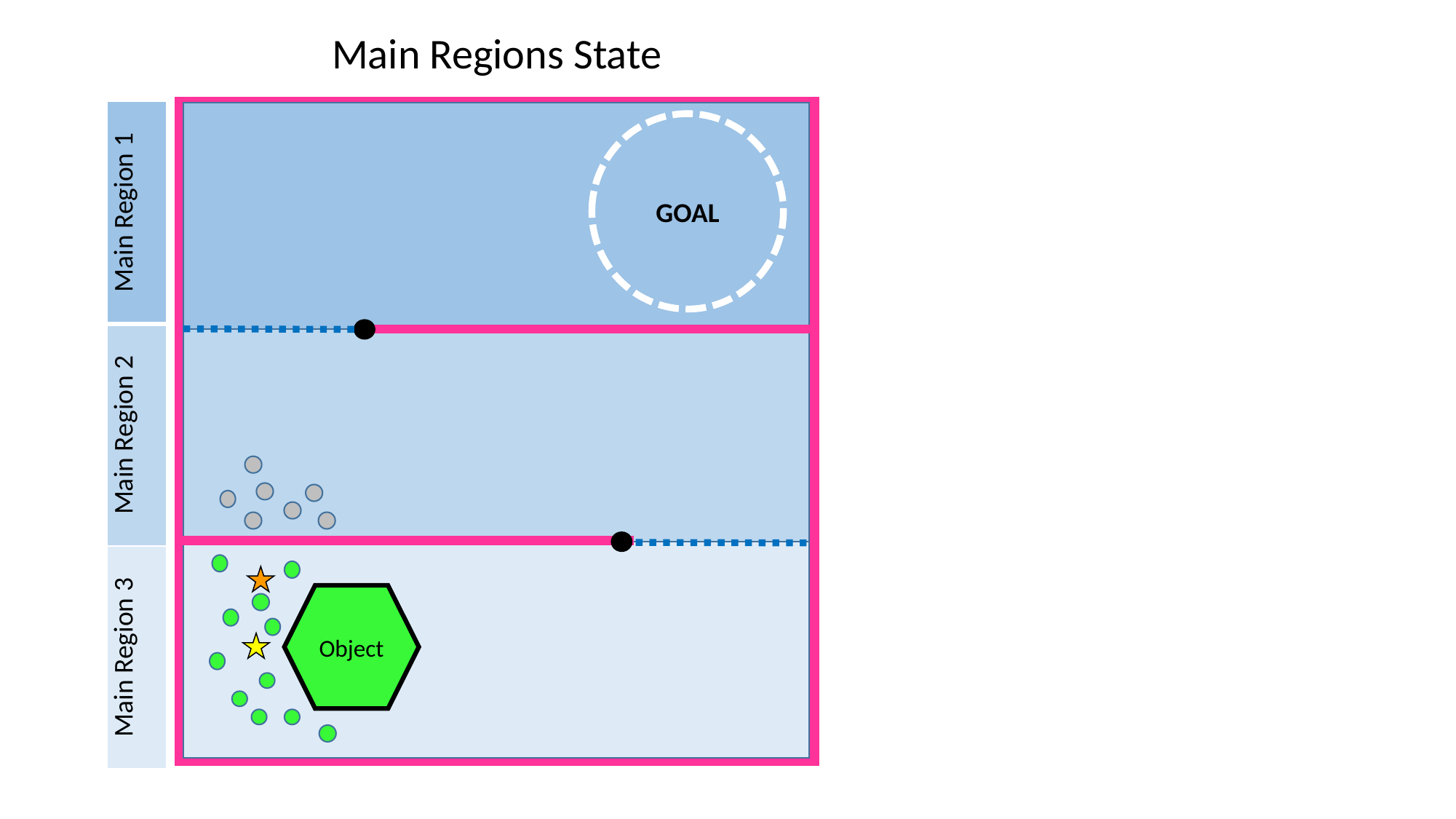

| Main Regions State |
| --- |
| Main Region 1 |
| --- |
| Main Region 2 |
| Main Region 3 |

GOAL

Object